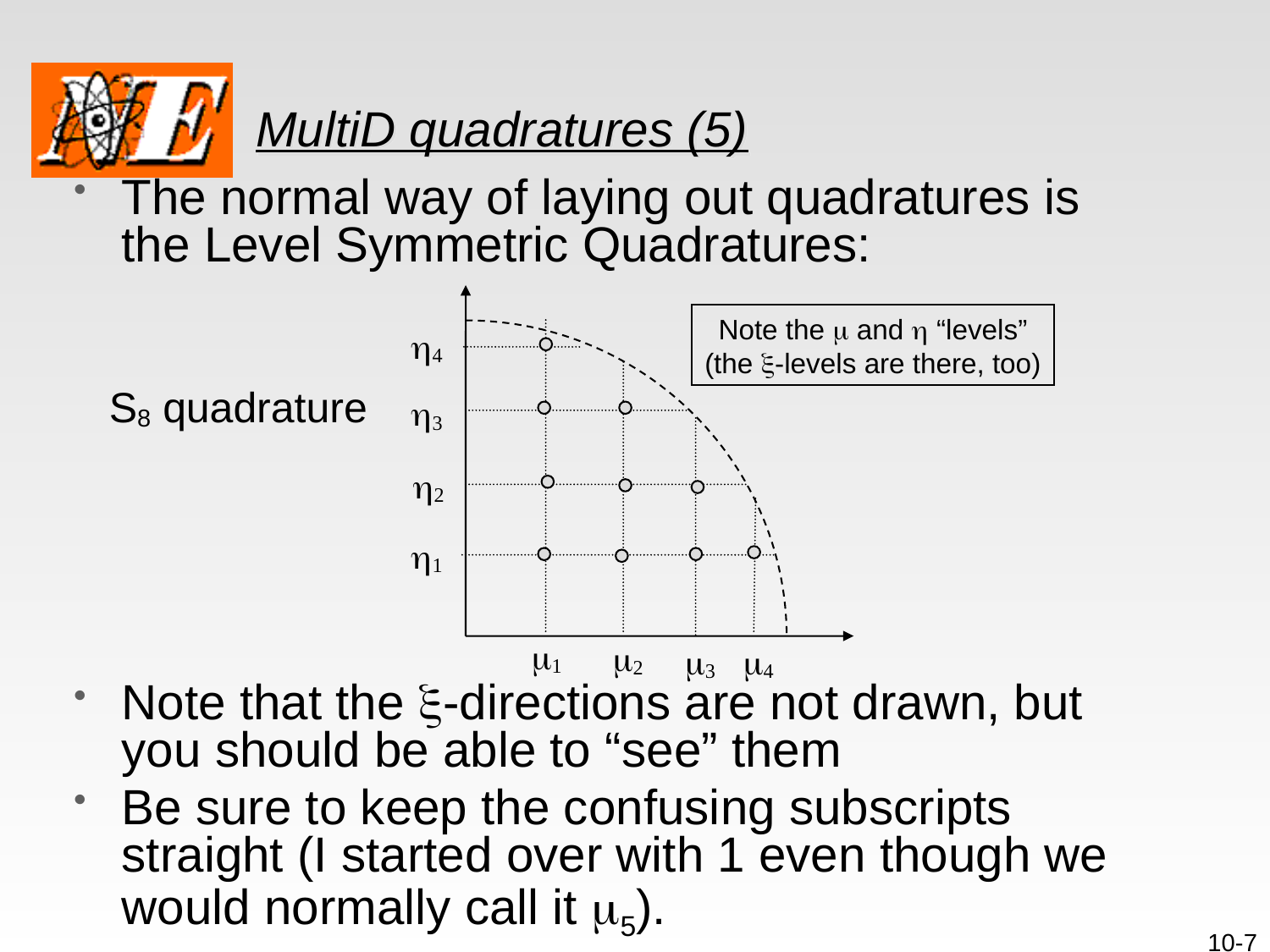

# MultiD quadratures (5)
The normal way of laying out quadratures is the Level Symmetric Quadratures:

Note that the ξ-directions are not drawn, but you should be able to “see” them
Be sure to keep the confusing subscripts straight (I started over with 1 even though we would normally call it μ5).

η4

η3

η2

η1

μ1
μ2
μ3
μ4

Note the μ and η “levels”
(the ξ-levels are there, too)
S8 quadrature
10-7